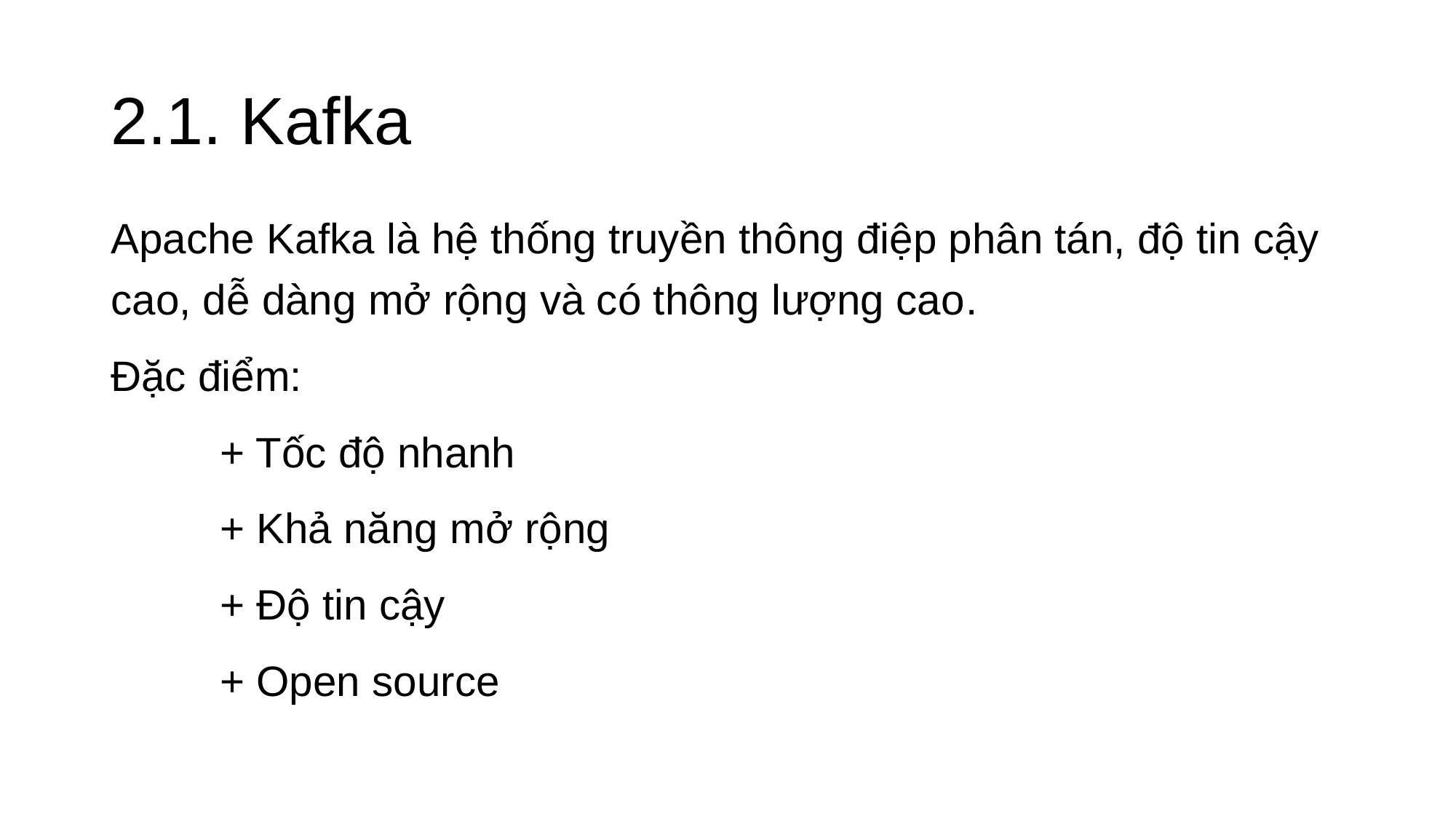

# 2.1. Kafka
Apache Kafka là hệ thống truyền thông điệp phân tán, độ tin cậy cao, dễ dàng mở rộng và có thông lượng cao.
Đặc điểm:
	+ Tốc độ nhanh
	+ Khả năng mở rộng
	+ Độ tin cậy
	+ Open source